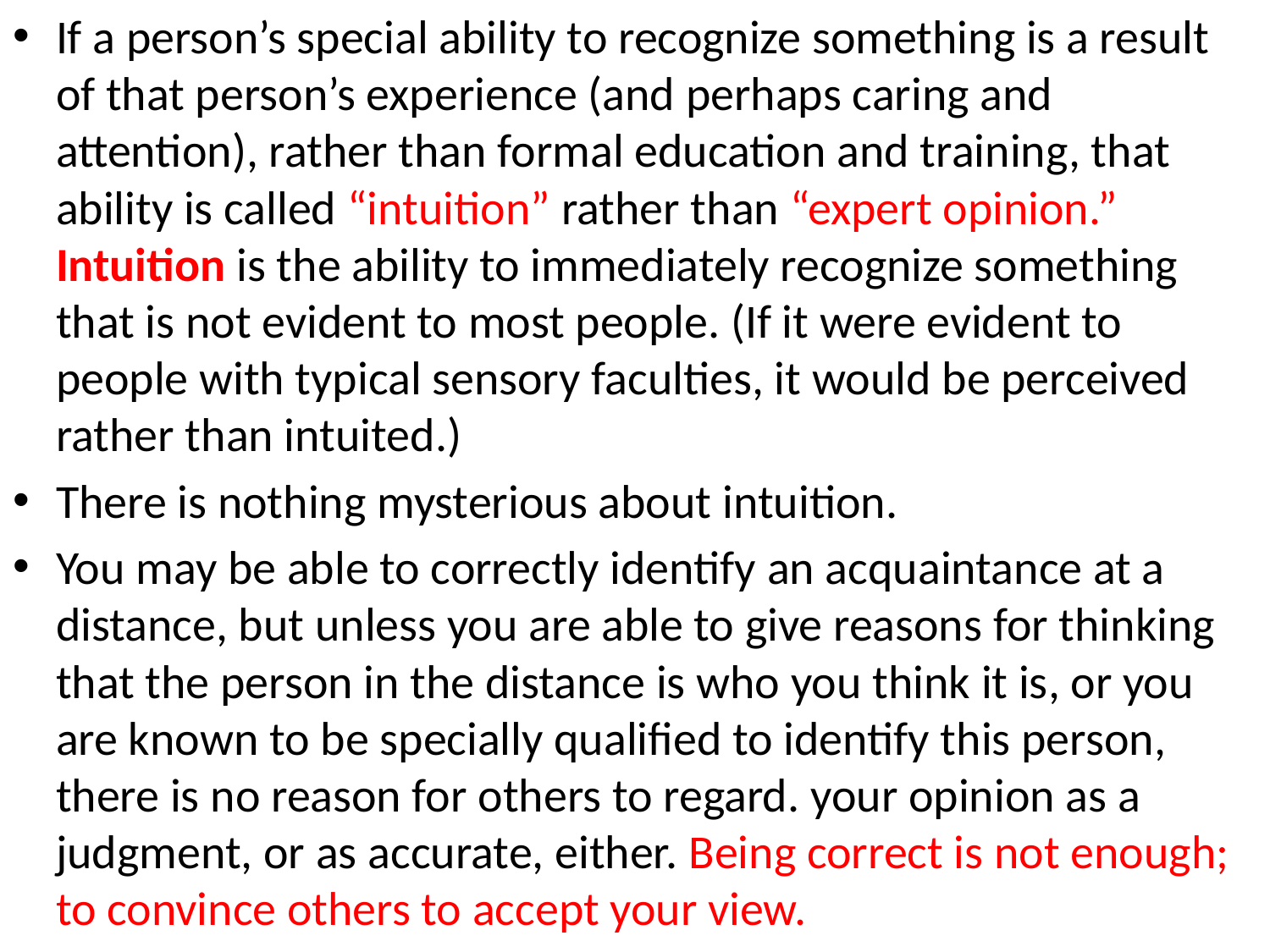

If a person’s special ability to recognize something is a result of that person’s experience (and perhaps caring and attention), rather than formal education and training, that ability is called “intuition” rather than “expert opinion.” Intuition is the ability to immediately recognize something that is not evident to most people. (If it were evident to people with typical sensory faculties, it would be perceived rather than intuited.)
There is nothing mysterious about intuition.
You may be able to correctly identify an acquaintance at a distance, but unless you are able to give reasons for thinking that the person in the distance is who you think it is, or you are known to be specially qualified to identify this person, there is no reason for others to regard. your opinion as a judgment, or as accurate, either. Being correct is not enough; to convince others to accept your view.